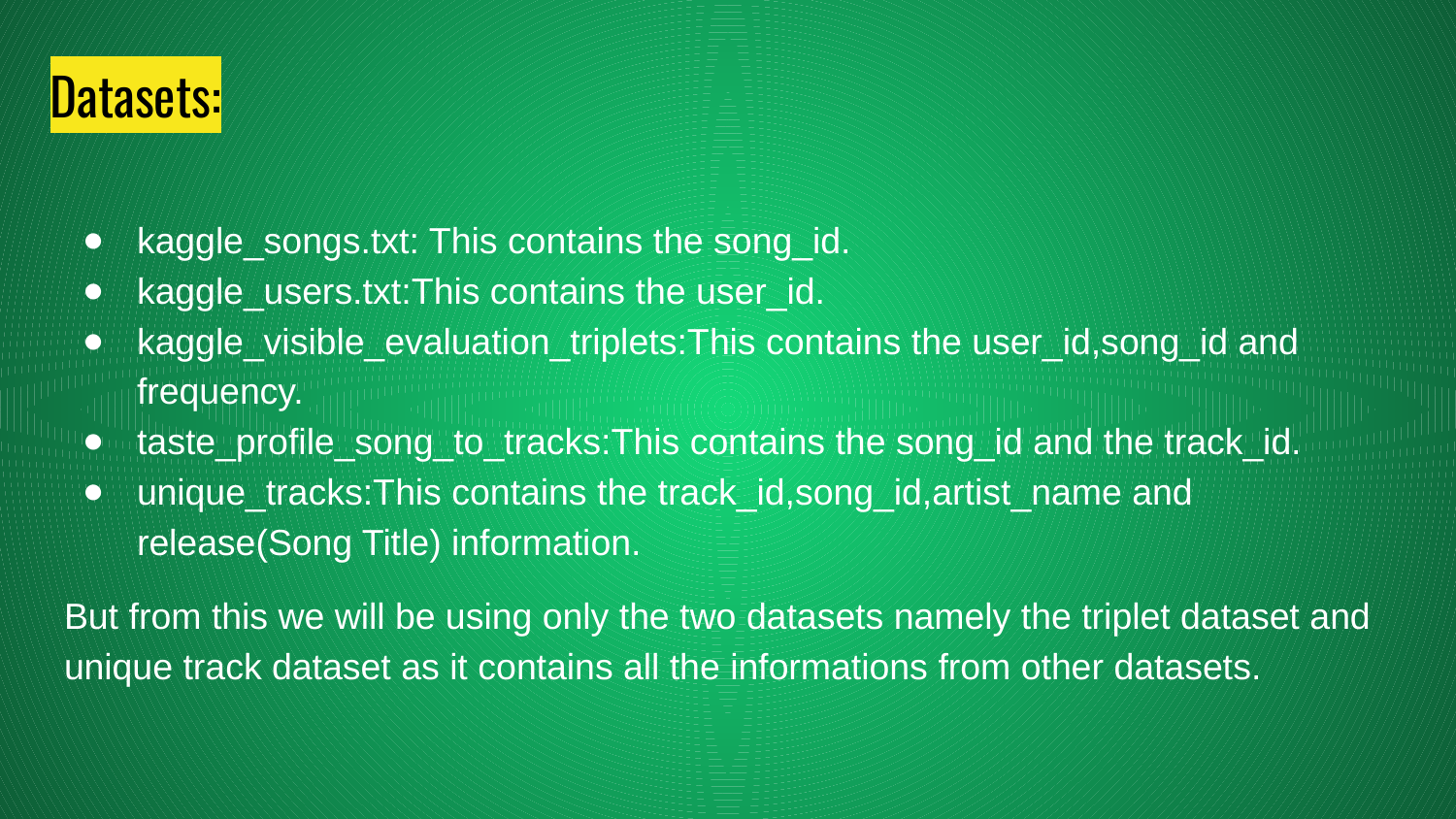

# Datasets:
kaggle_songs.txt: This contains the song_id.
kaggle_users.txt:This contains the user_id.
kaggle_visible_evaluation_triplets:This contains the user_id,song_id and frequency.
taste_profile_song_to_tracks:This contains the song_id and the track_id.
unique_tracks:This contains the track_id,song_id,artist_name and release(Song Title) information.
But from this we will be using only the two datasets namely the triplet dataset and unique track dataset as it contains all the informations from other datasets.